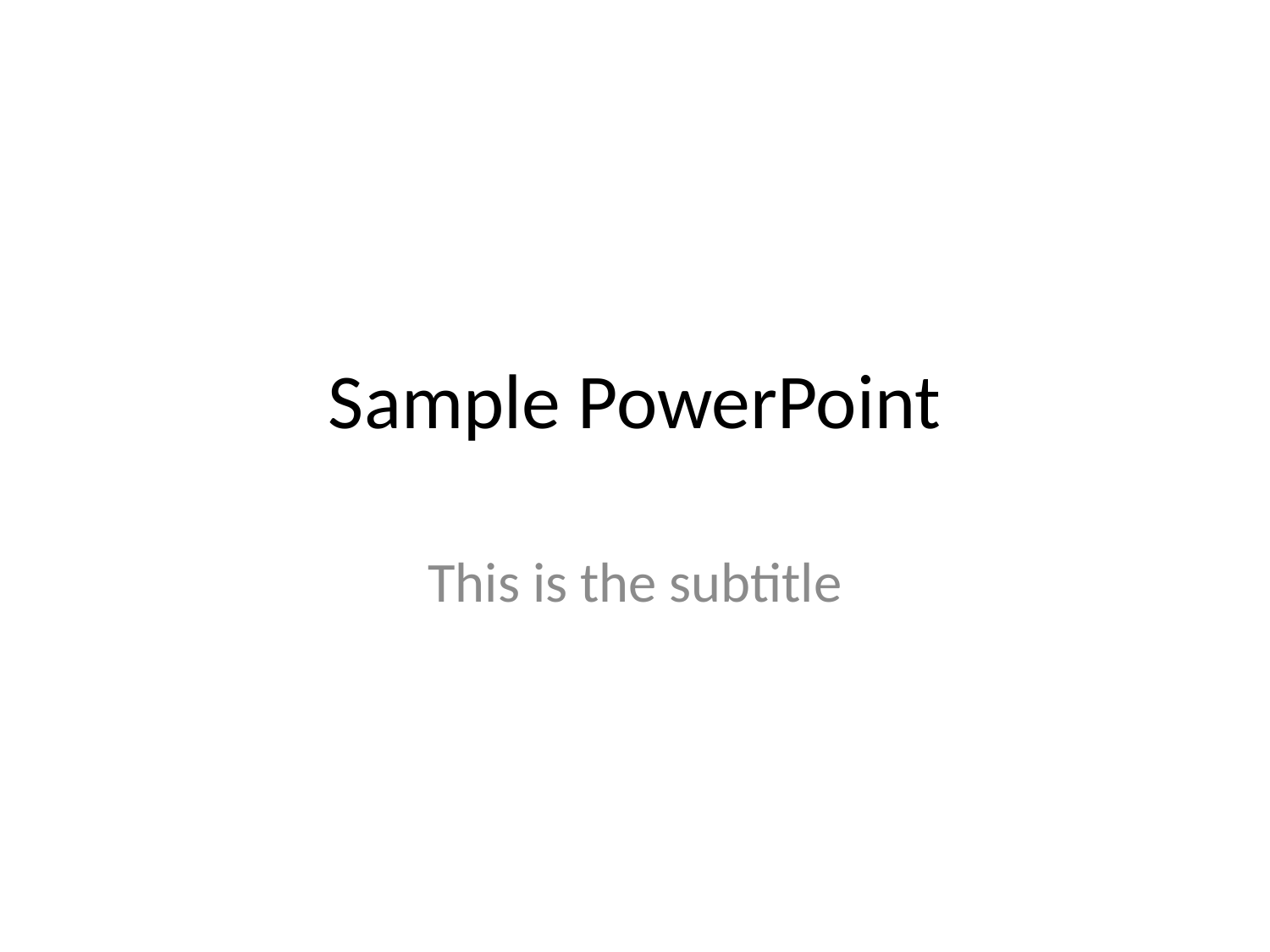

# Sample PowerPoint
This is the subtitle